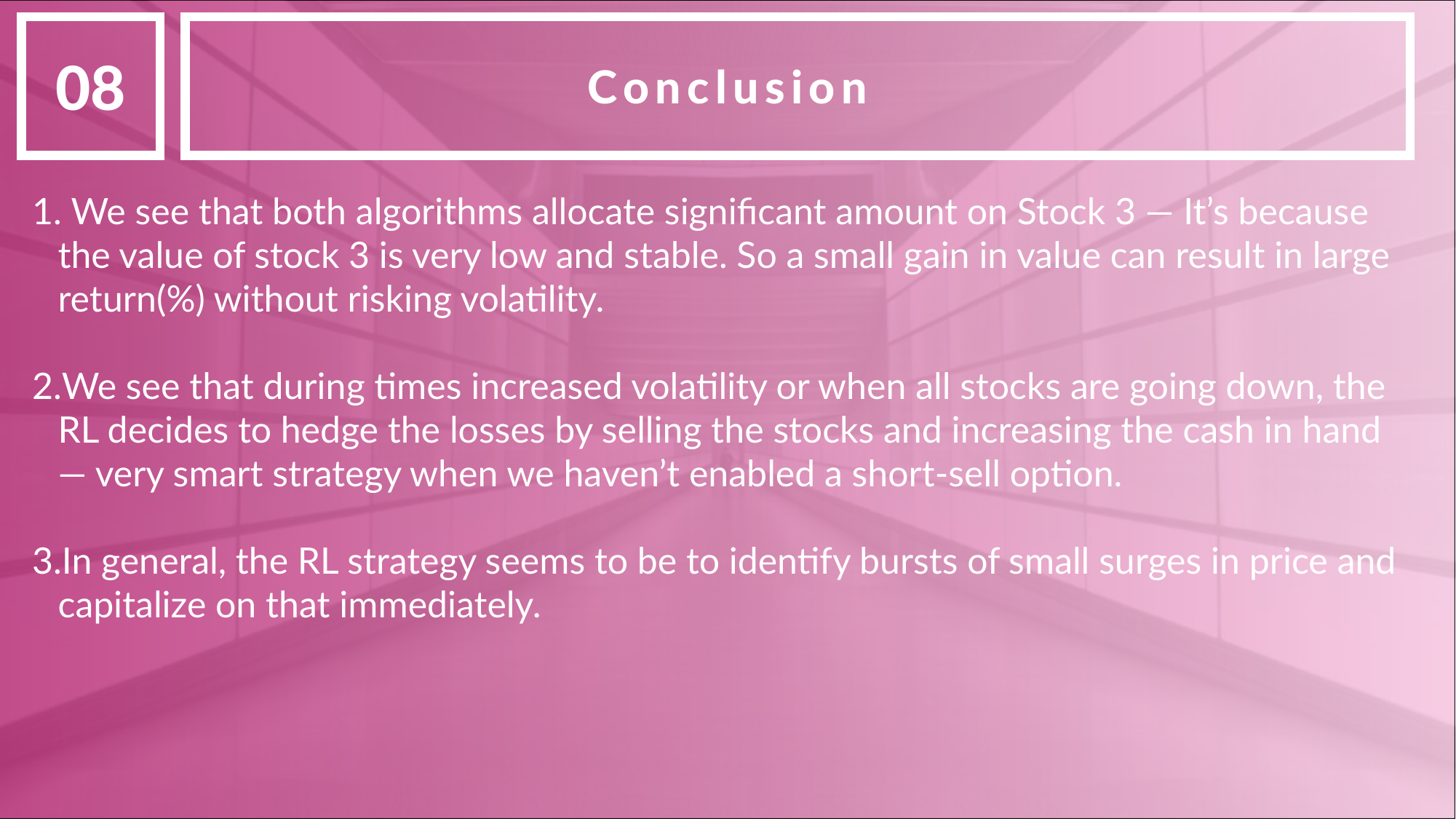

08
Conclusion
 We see that both algorithms allocate significant amount on Stock 3 — It’s because the value of stock 3 is very low and stable. So a small gain in value can result in large return(%) without risking volatility.

We see that during times increased volatility or when all stocks are going down, the RL decides to hedge the losses by selling the stocks and increasing the cash in hand — very smart strategy when we haven’t enabled a short-sell option.

In general, the RL strategy seems to be to identify bursts of small surges in price and capitalize on that immediately.